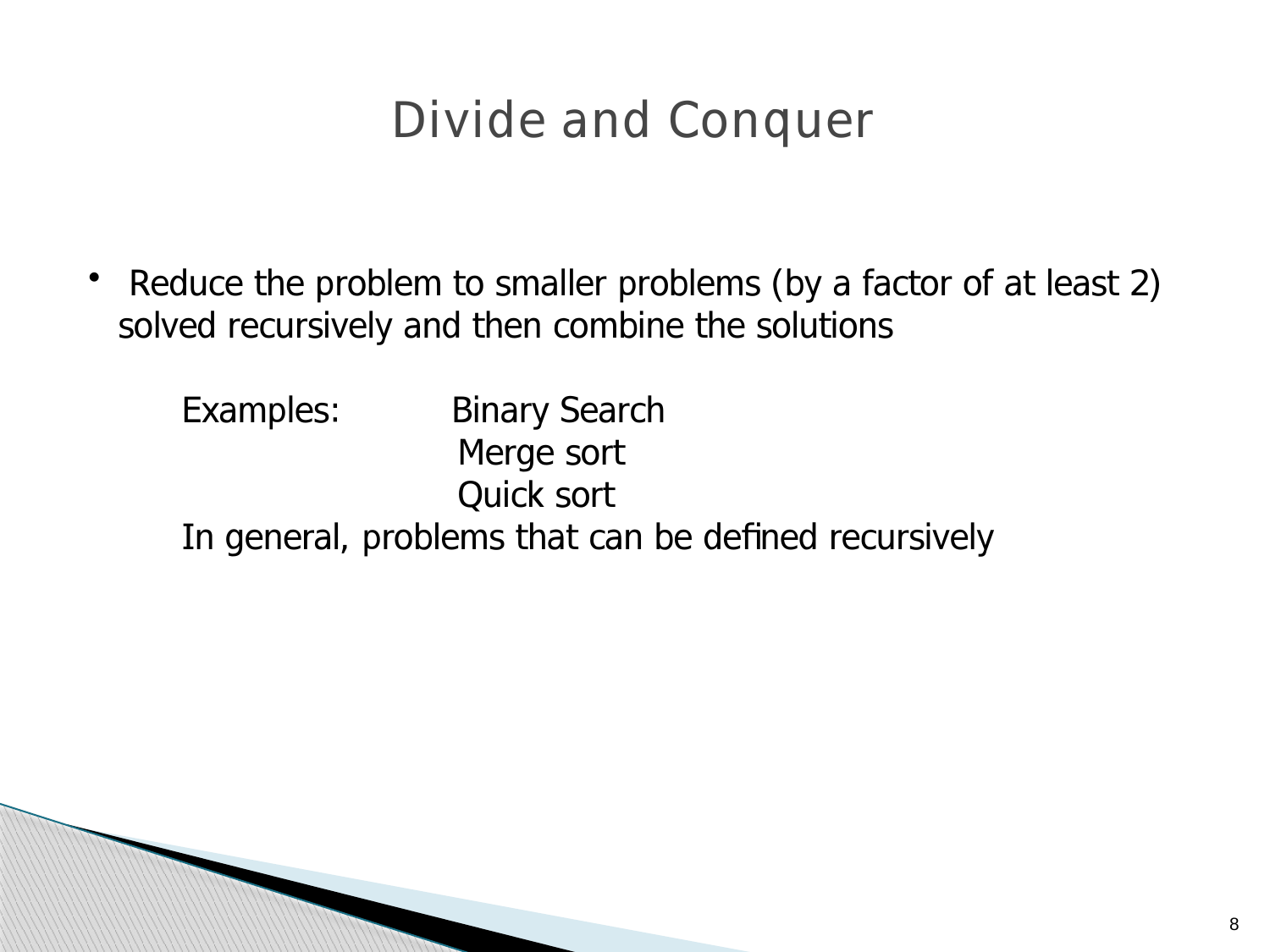

# Divide and Conquer
 Reduce the problem to smaller problems (by a factor of at least 2) solved recursively and then combine the solutions

Examples:          Binary Search
		  Merge sort
		  Quick sort
In general, problems that can be defined recursively
8